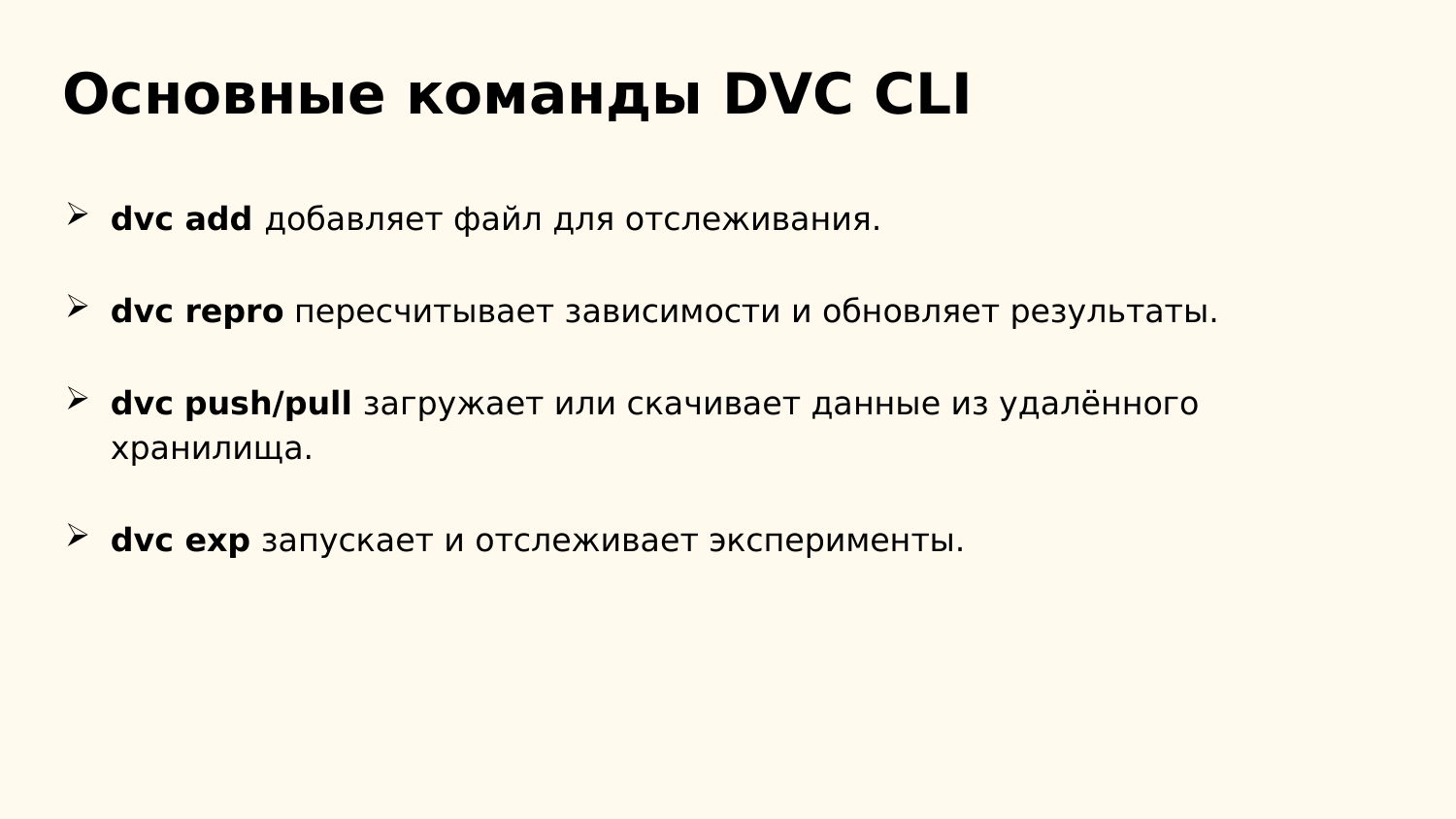

Основные команды DVC CLI
dvc add добавляет файл для отслеживания.

dvc repro пересчитывает зависимости и обновляет результаты.

dvc push/pull загружает или скачивает данные из удалённого хранилища.

dvc exp запускает и отслеживает эксперименты.